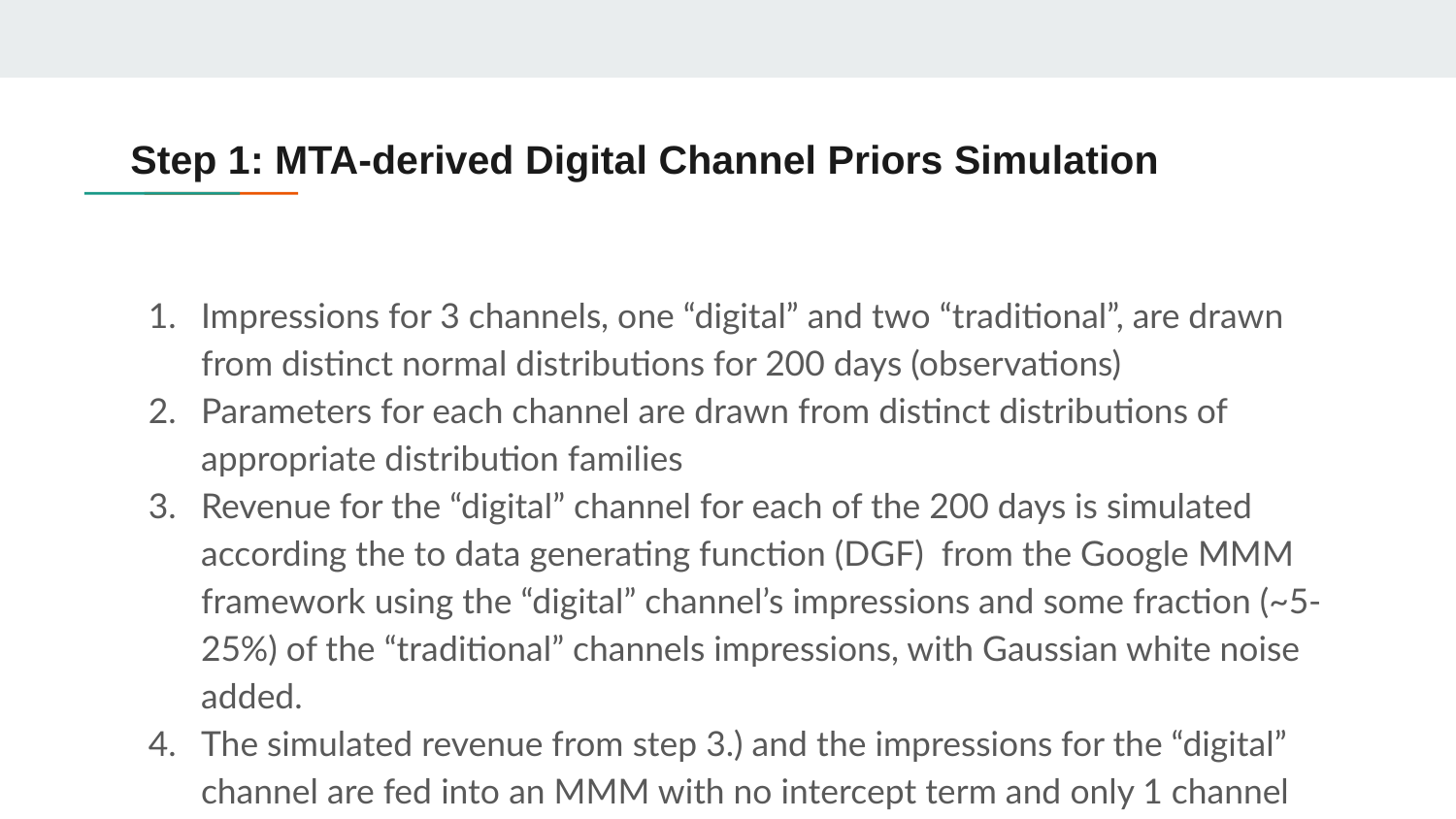

# Step 1: MTA-derived Digital Channel Priors Simulation

Impressions for 3 channels, one “digital” and two “traditional”, are drawn from distinct normal distributions for 200 days (observations)
Parameters for each channel are drawn from distinct distributions of appropriate distribution families
Revenue for the “digital” channel for each of the 200 days is simulated according the to data generating function (DGF)  from the Google MMM framework using the “digital” channel’s impressions and some fraction (~5-25%) of the “traditional” channels impressions, with Gaussian white noise added.
The simulated revenue from step 3.) and the impressions for the “digital” channel are fed into an MMM with no intercept term and only 1 channel to extract estimated parameter values for the “digital channel”